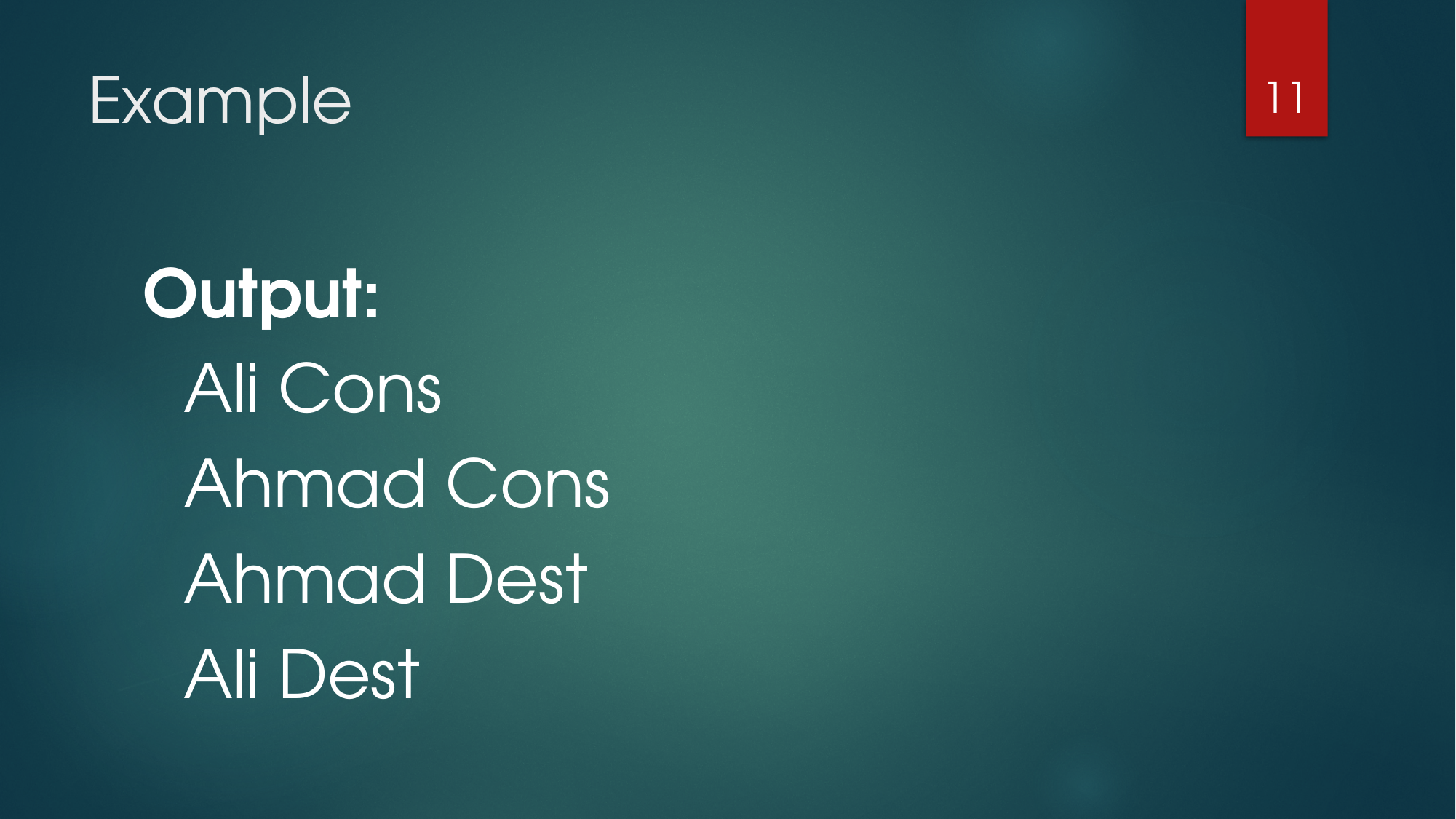

11
# Example
Output:
	Ali Cons
	Ahmad Cons
	Ahmad Dest
	Ali Dest